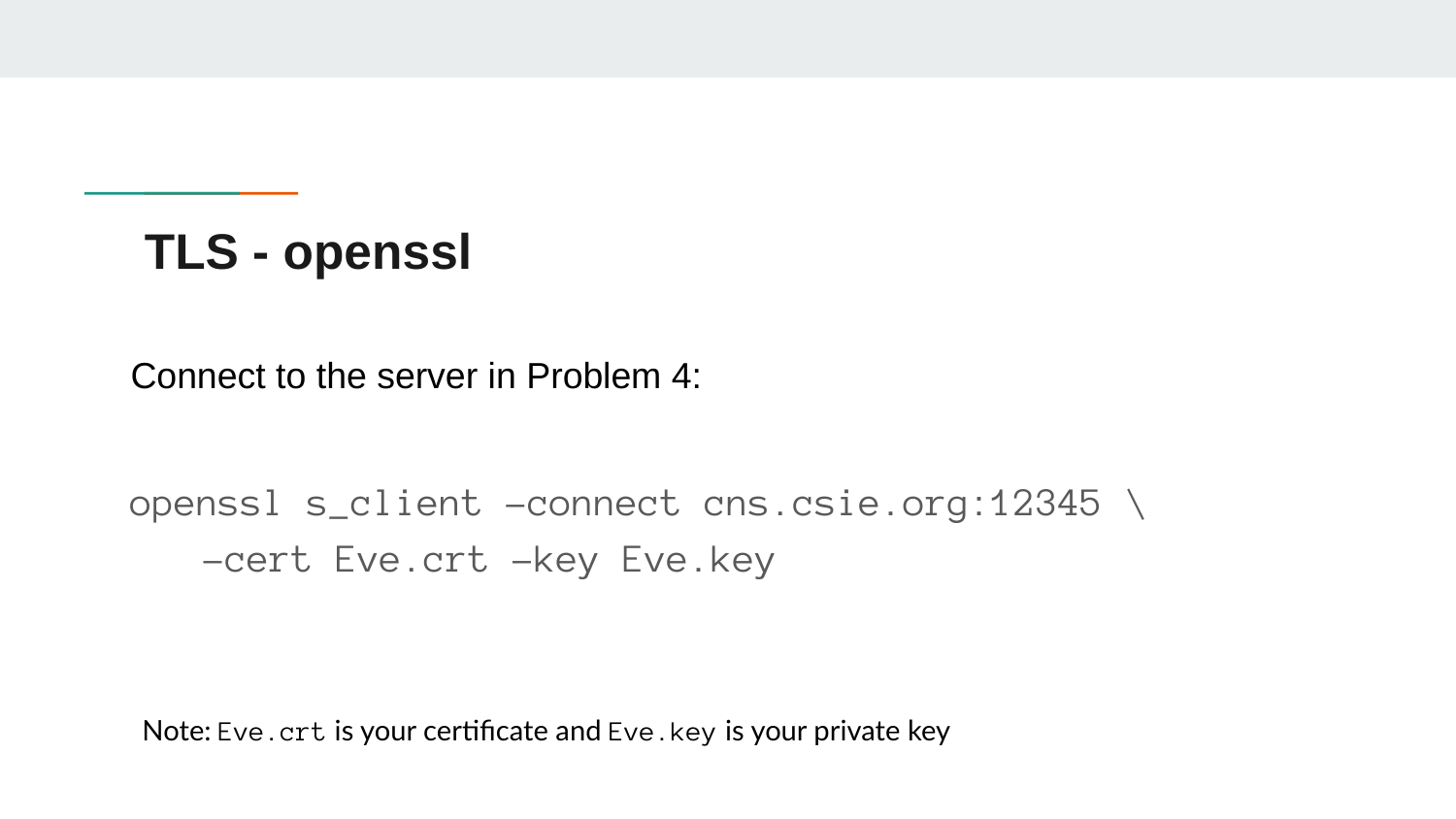

# TLS - openssl
Connect to the server in Problem 4:

openssl s_client -connect cns.csie.org:12345 \
-cert Eve.crt -key Eve.key

Note: Eve.crt is your certificate and Eve.key is your private key